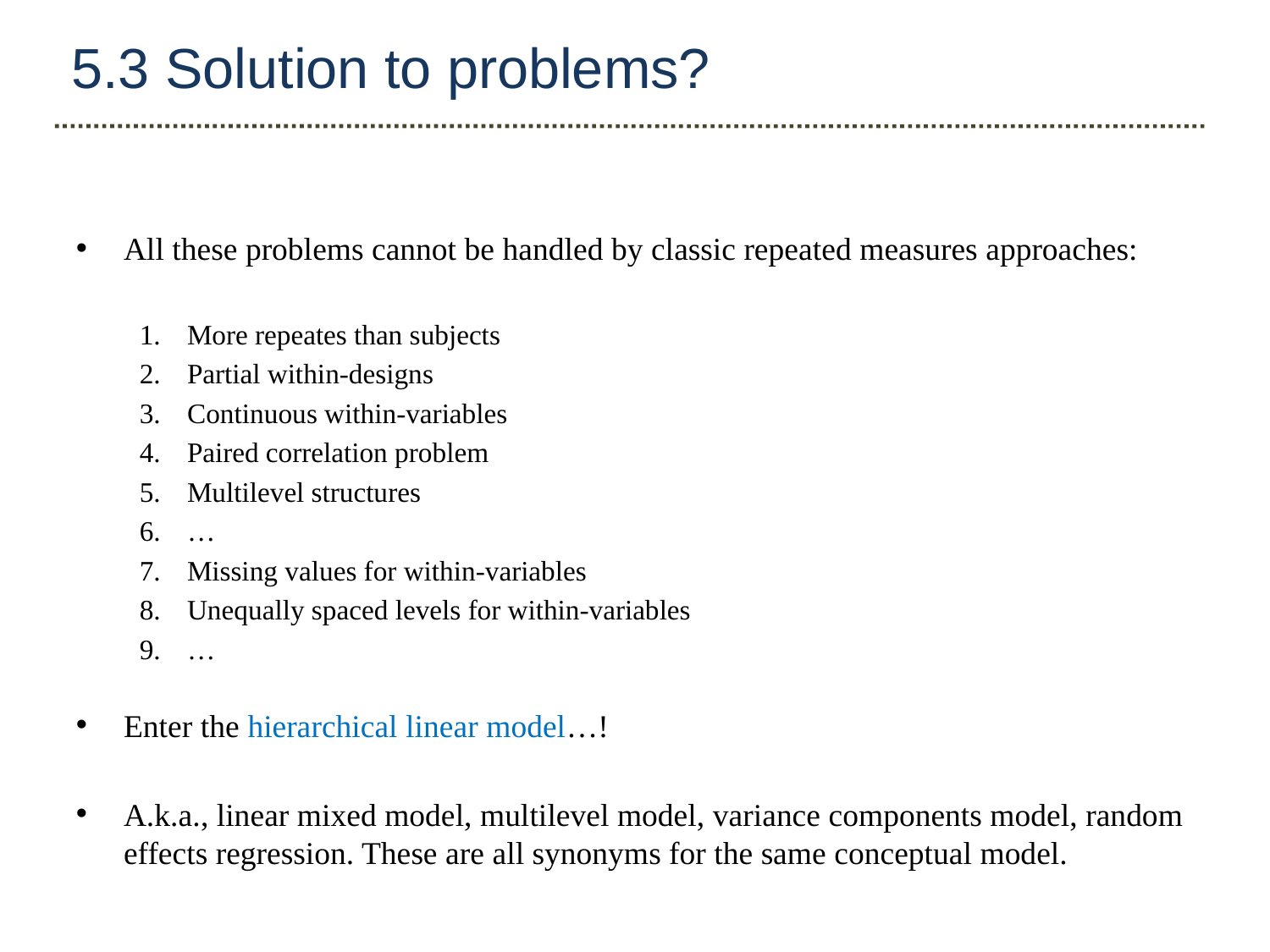

5.3 Solution to problems?

All these problems cannot be handled by classic repeated measures approaches:

More repeates than subjects
Partial within-designs
Continuous within-variables
Paired correlation problem
Multilevel structures
…
Missing values for within-variables
Unequally spaced levels for within-variables
…

Enter the hierarchical linear model…!

A.k.a., linear mixed model, multilevel model, variance components model, random effects regression. These are all synonyms for the same conceptual model.